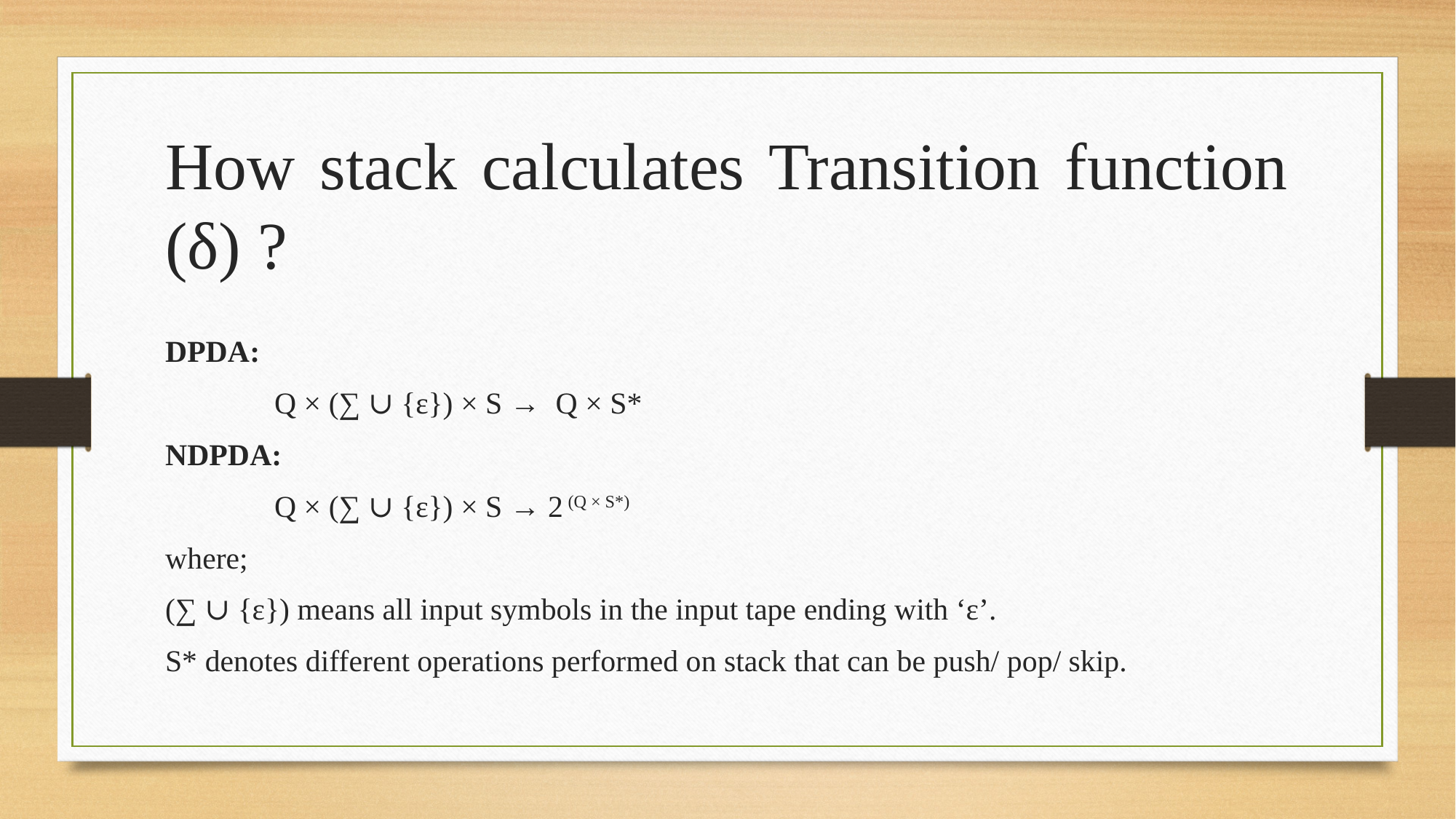

How stack calculates Transition function (δ) ?
DPDA:
	Q × (∑ ∪ {ε}) × S →  Q × S*
NDPDA:
	Q × (∑ ∪ {ε}) × S → 2 (Q × S*)
where;
(∑ ∪ {ε}) means all input symbols in the input tape ending with ‘ε’.
S* denotes different operations performed on stack that can be push/ pop/ skip.